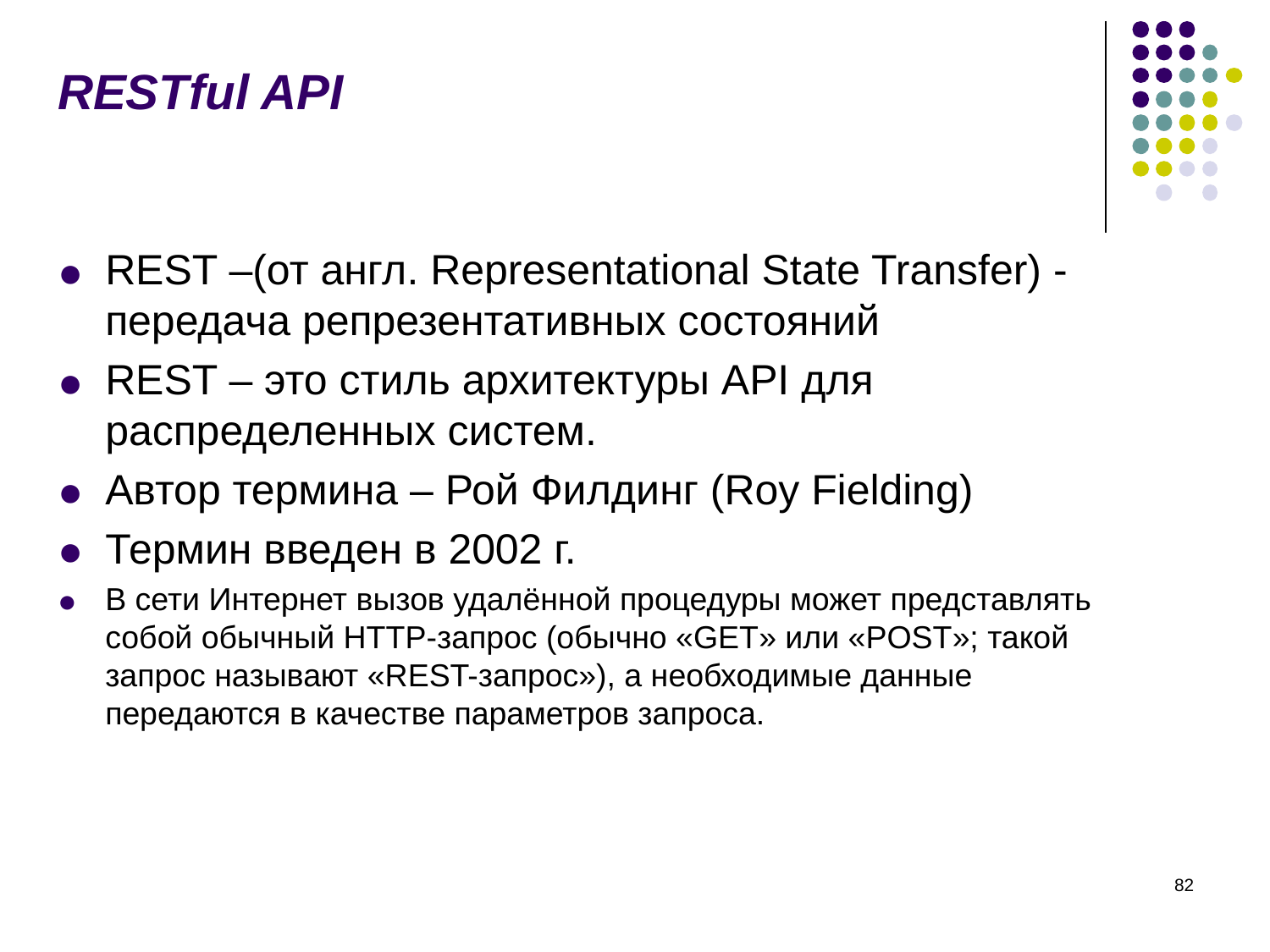

# RESTful API
REST –(от англ. Representational State Transfer) - передача репрезентативных состояний
REST – это стиль архитектуры API для распределенных систем.
Автор термина – Рой Филдинг (Roy Fielding)
Термин введен в 2002 г.
В сети Интернет вызов удалённой процедуры может представлять собой обычный HTTP-запрос (обычно «GET» или «POST»; такой запрос называют «REST-запрос»), а необходимые данные передаются в качестве параметров запроса.
82